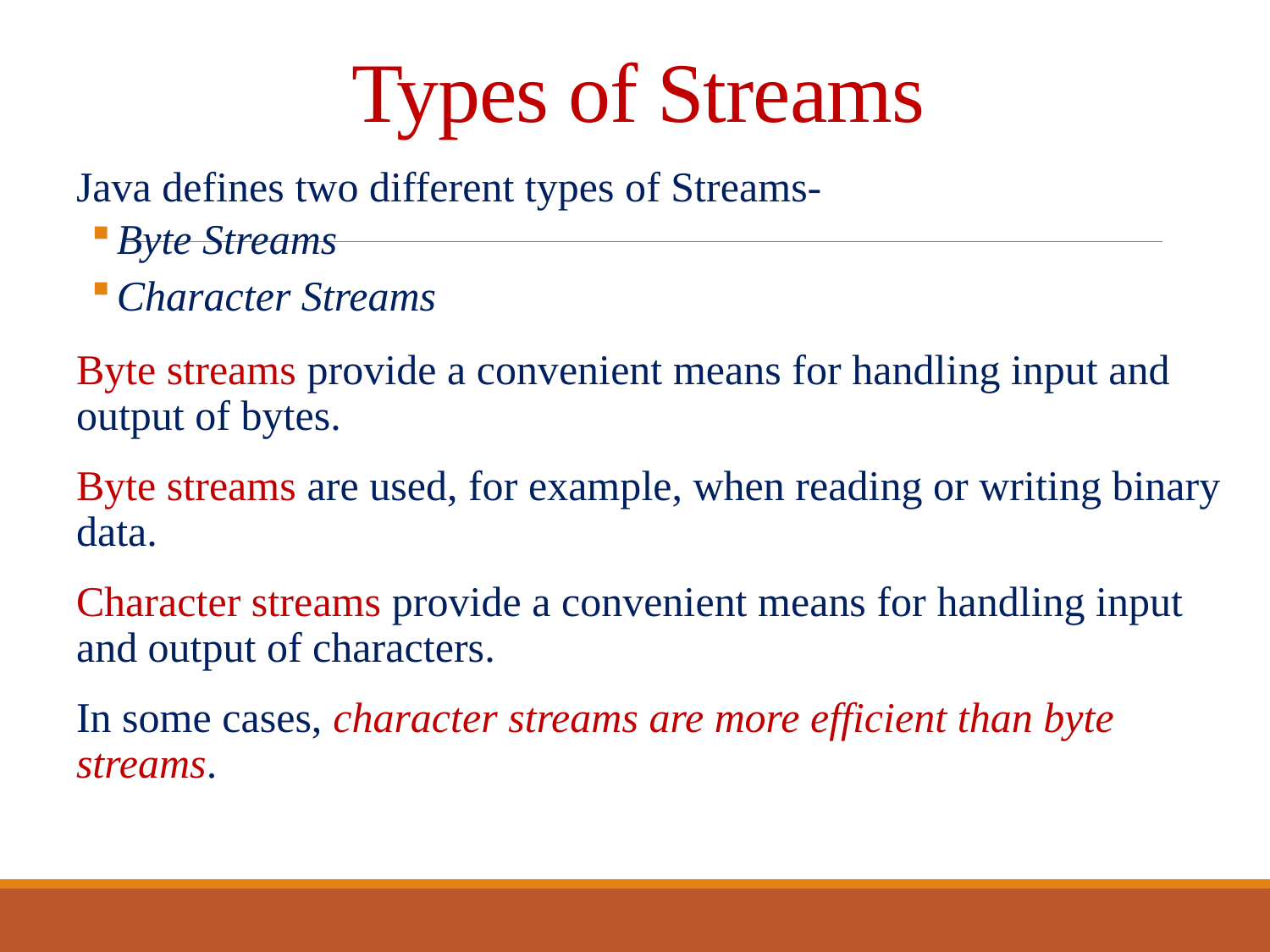

# Types of Streams
Java defines two different types of Streams-
Byte Streams
Character Streams
Byte streams provide a convenient means for handling input and output of bytes.
Byte streams are used, for example, when reading or writing binary data.
Character streams provide a convenient means for handling input and output of characters.
In some cases, character streams are more efficient than byte streams.